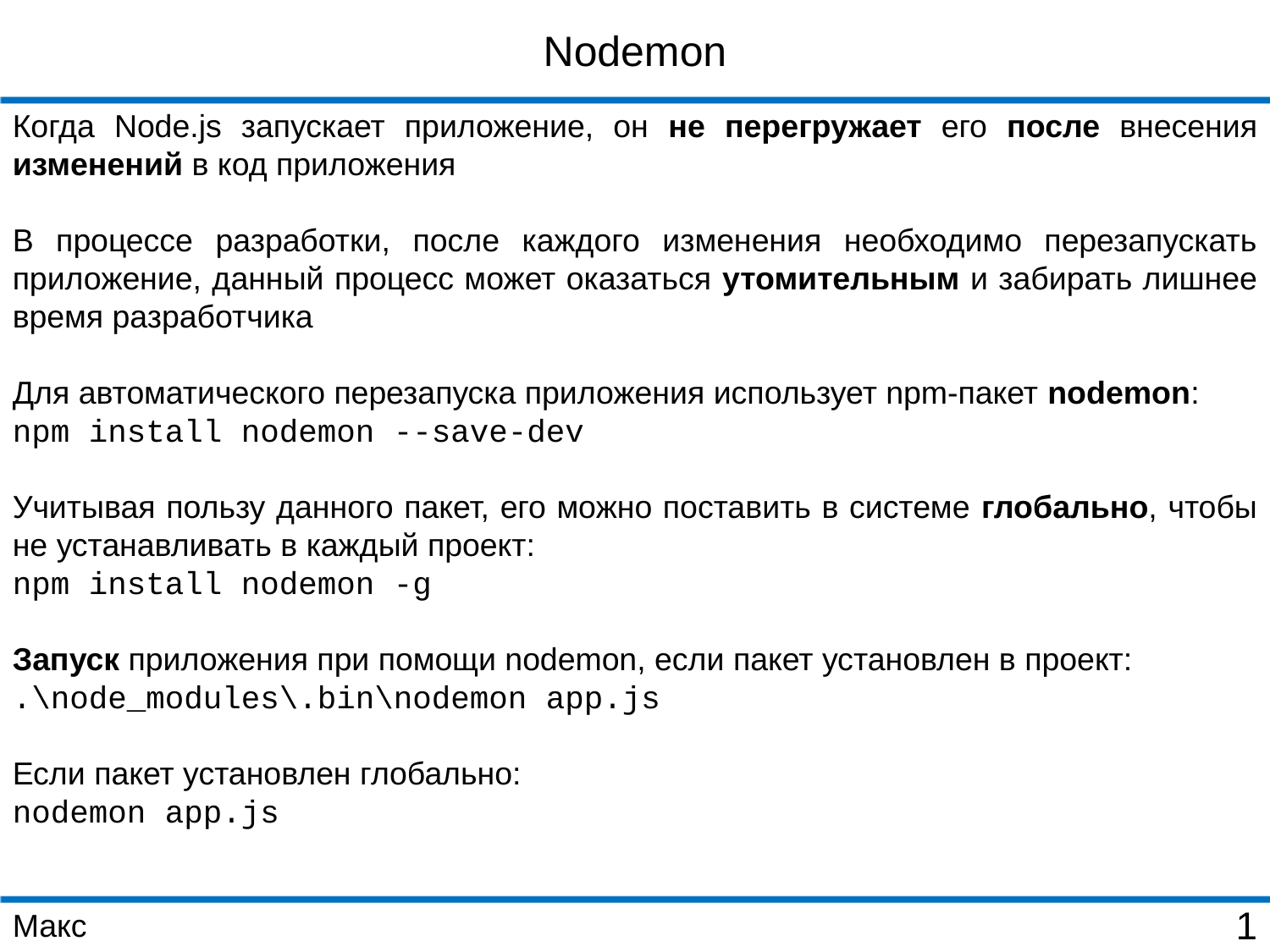

Nodemon
Когда Node.js запускает приложение, он не перегружает его после внесения изменений в код приложения

В процессе разработки, после каждого изменения необходимо перезапускать приложение, данный процесс может оказаться утомительным и забирать лишнее время разработчика

Для автоматического перезапуска приложения использует npm-пакет nodemon:
npm install nodemon --save-dev

Учитывая пользу данного пакет, его можно поставить в системе глобально, чтобы не устанавливать в каждый проект:
npm install nodemon -g

Запуск приложения при помощи nodemon, если пакет установлен в проект:
.\node_modules\.bin\nodemon app.js

Если пакет установлен глобально:
nodemon app.js
Макс
1